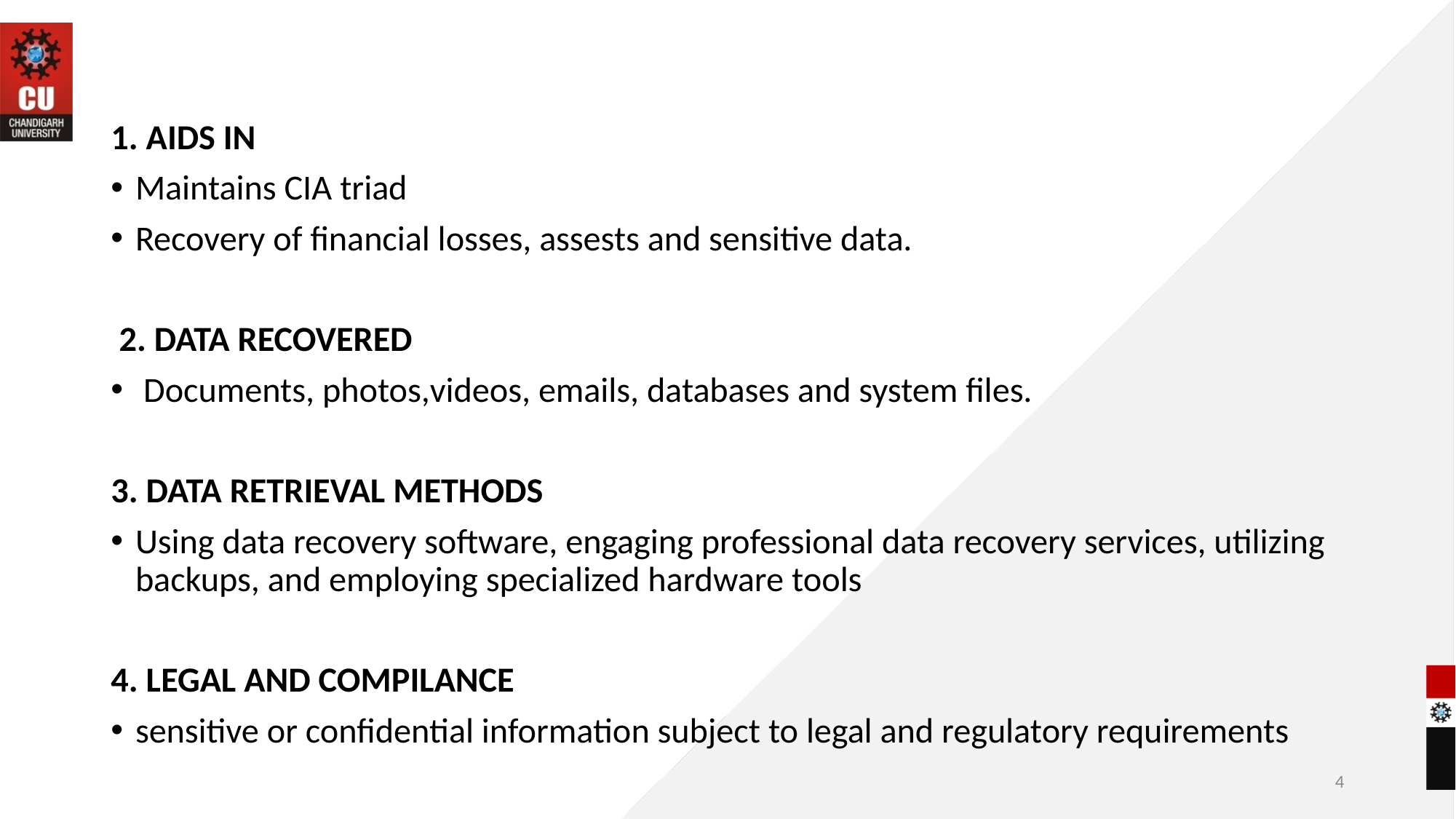

#

1. AIDS IN
Maintains CIA triad
Recovery of financial losses, assests and sensitive data.

 2. DATA RECOVERED
 Documents, photos,videos, emails, databases and system files.

3. DATA RETRIEVAL METHODS
Using data recovery software, engaging professional data recovery services, utilizing backups, and employing specialized hardware tools

4. LEGAL AND COMPILANCE
sensitive or confidential information subject to legal and regulatory requirements

4